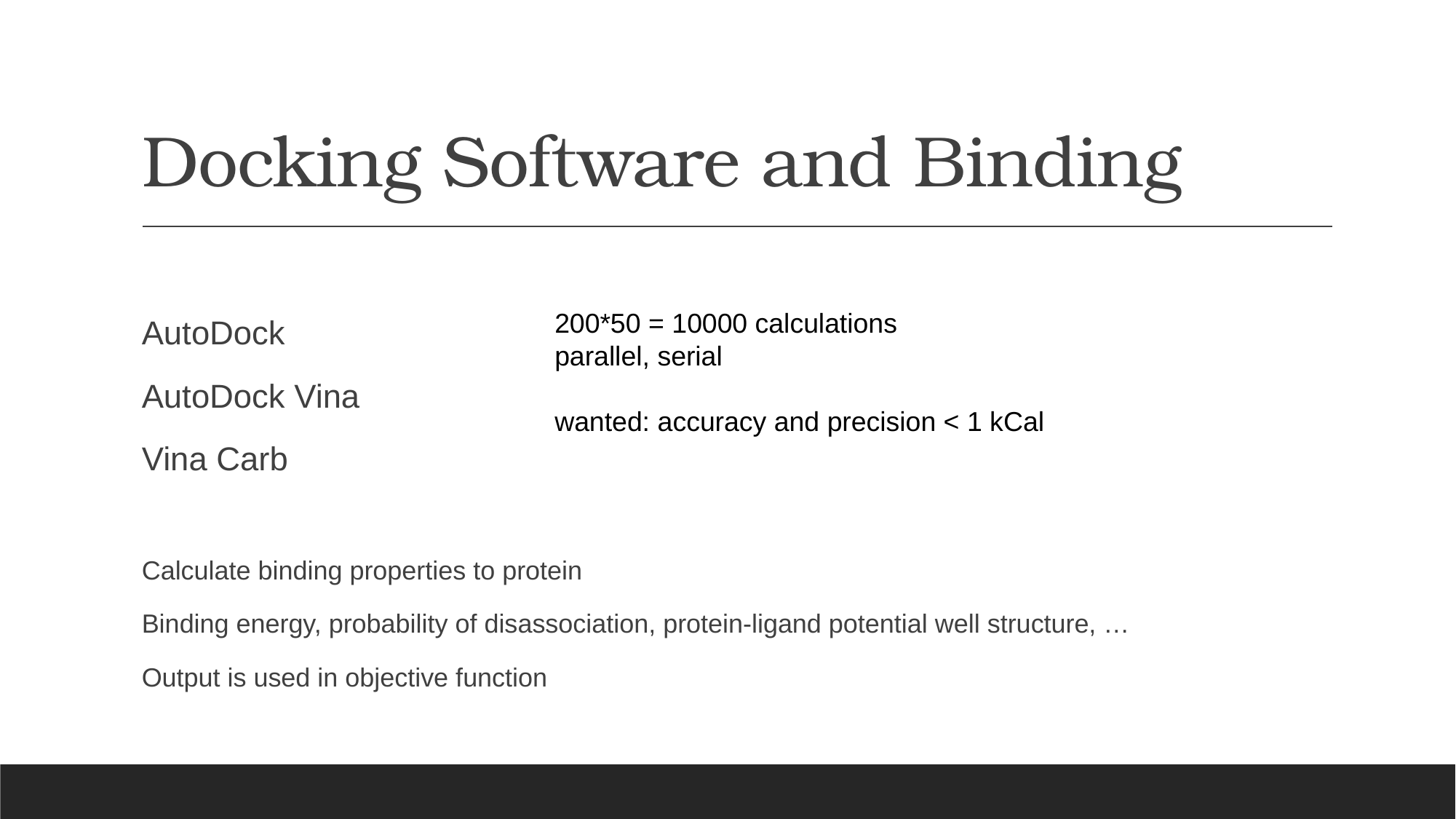

# Docking Software and Binding

AutoDock
AutoDock Vina
Vina Carb

Calculate binding properties to protein
Binding energy, probability of disassociation, protein-ligand potential well structure, …
Output is used in objective function
200*50 = 10000 calculations
parallel, serial

wanted: accuracy and precision < 1 kCal